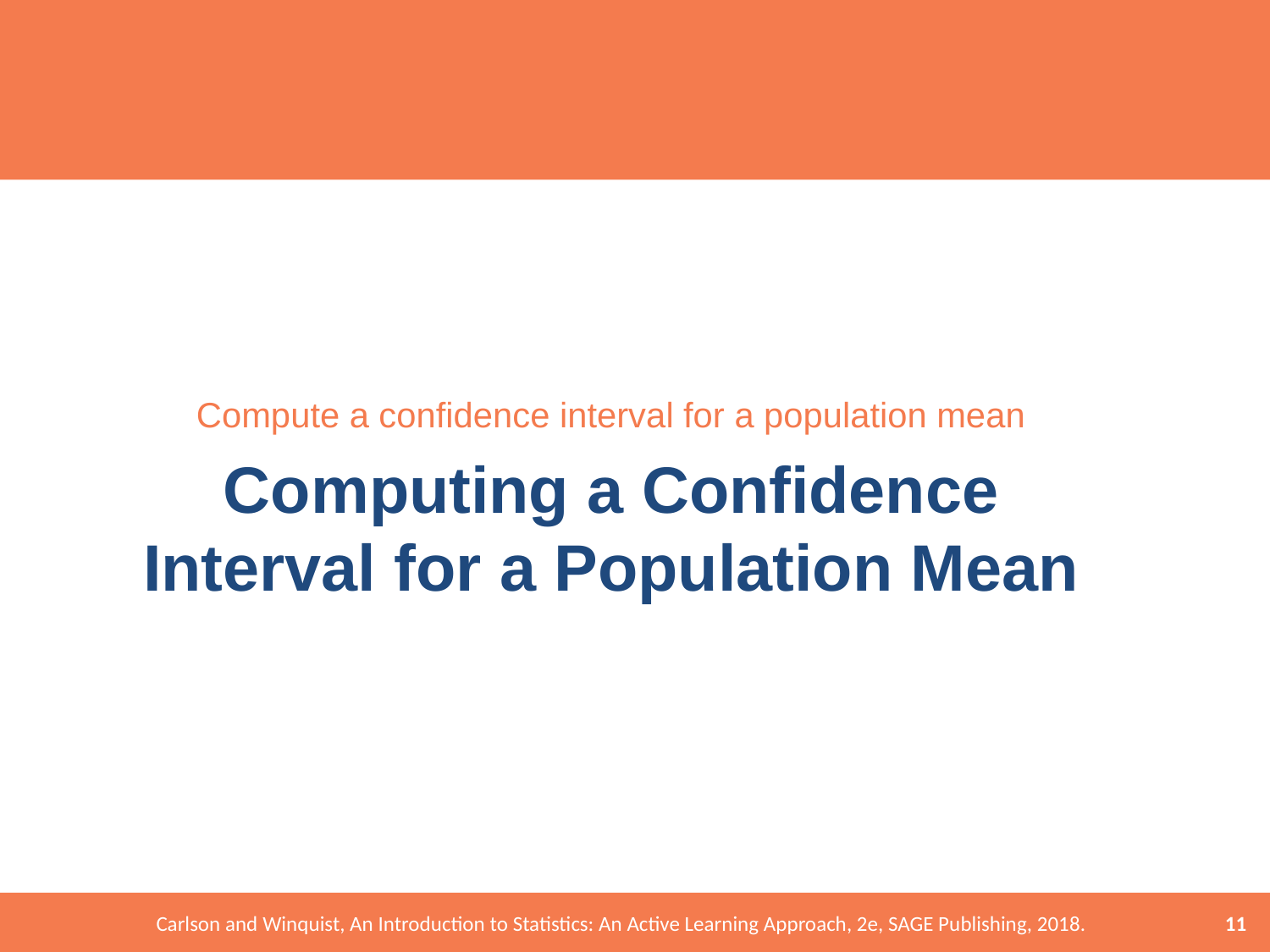

Compute a confidence interval for a population mean
# Computing a Confidence Interval for a Population Mean
11
Carlson and Winquist, An Introduction to Statistics: An Active Learning Approach, 2e, SAGE Publishing, 2018.